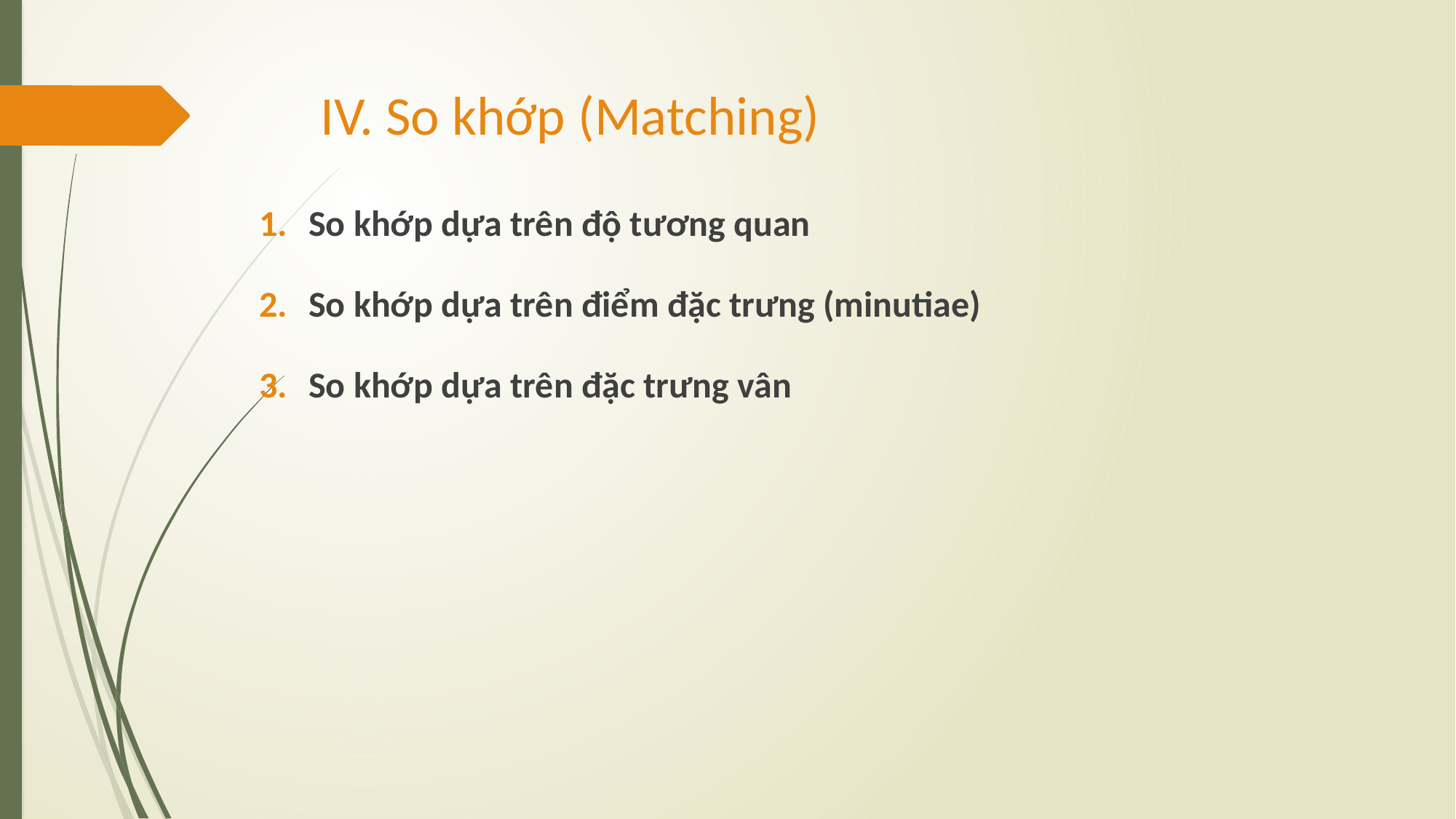

# IV. So khớp (Matching)
 So khớp dựa trên độ tương quan
 So khớp dựa trên điểm đặc trưng (minutiae)
 So khớp dựa trên đặc trưng vân